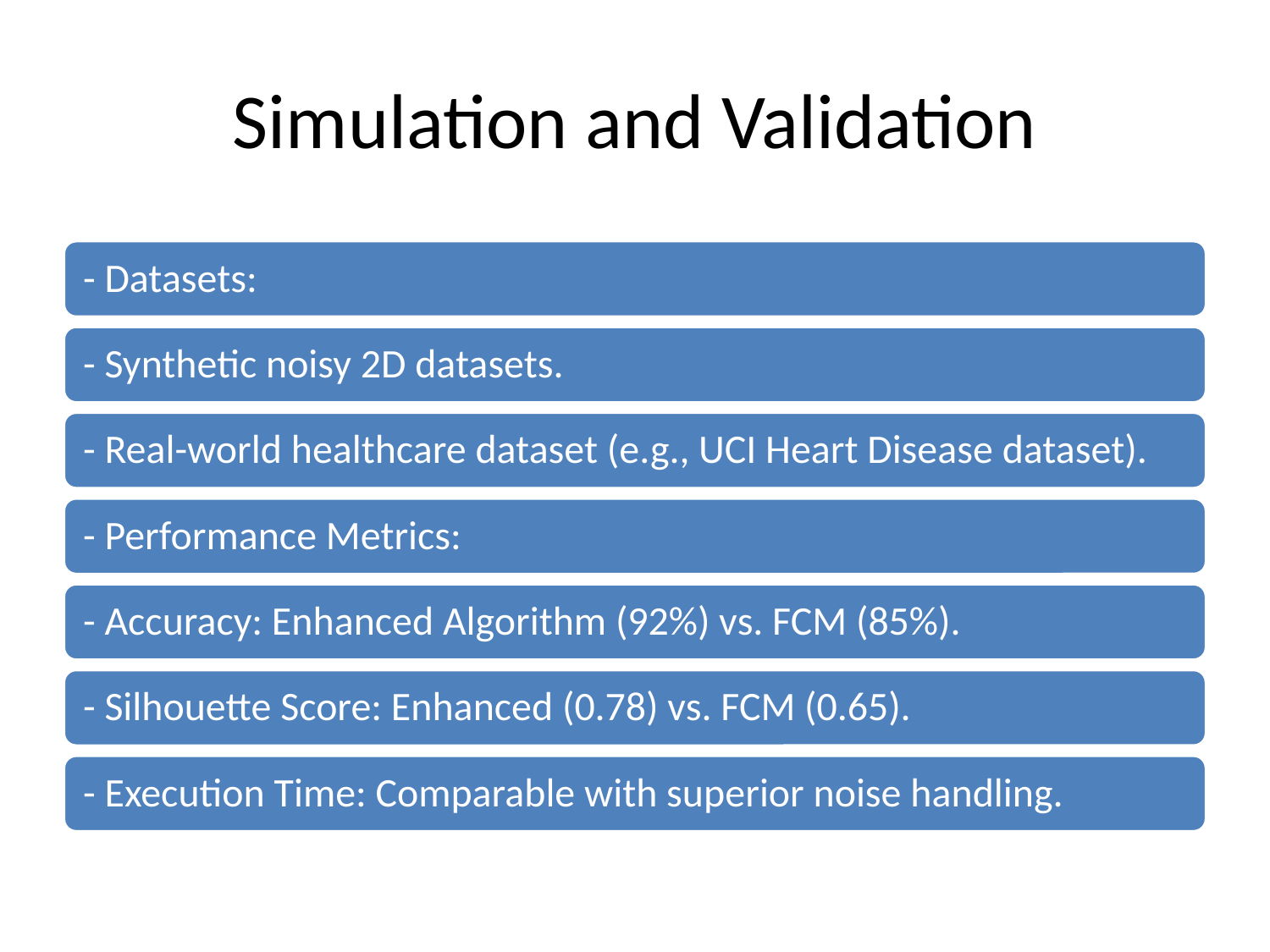

# Simulation and Validation
- Datasets:
- Synthetic noisy 2D datasets.
- Real-world healthcare dataset (e.g., UCI Heart Disease dataset).
- Performance Metrics:
- Accuracy: Enhanced Algorithm (92%) vs. FCM (85%).
- Silhouette Score: Enhanced (0.78) vs. FCM (0.65).
- Execution Time: Comparable with superior noise handling.